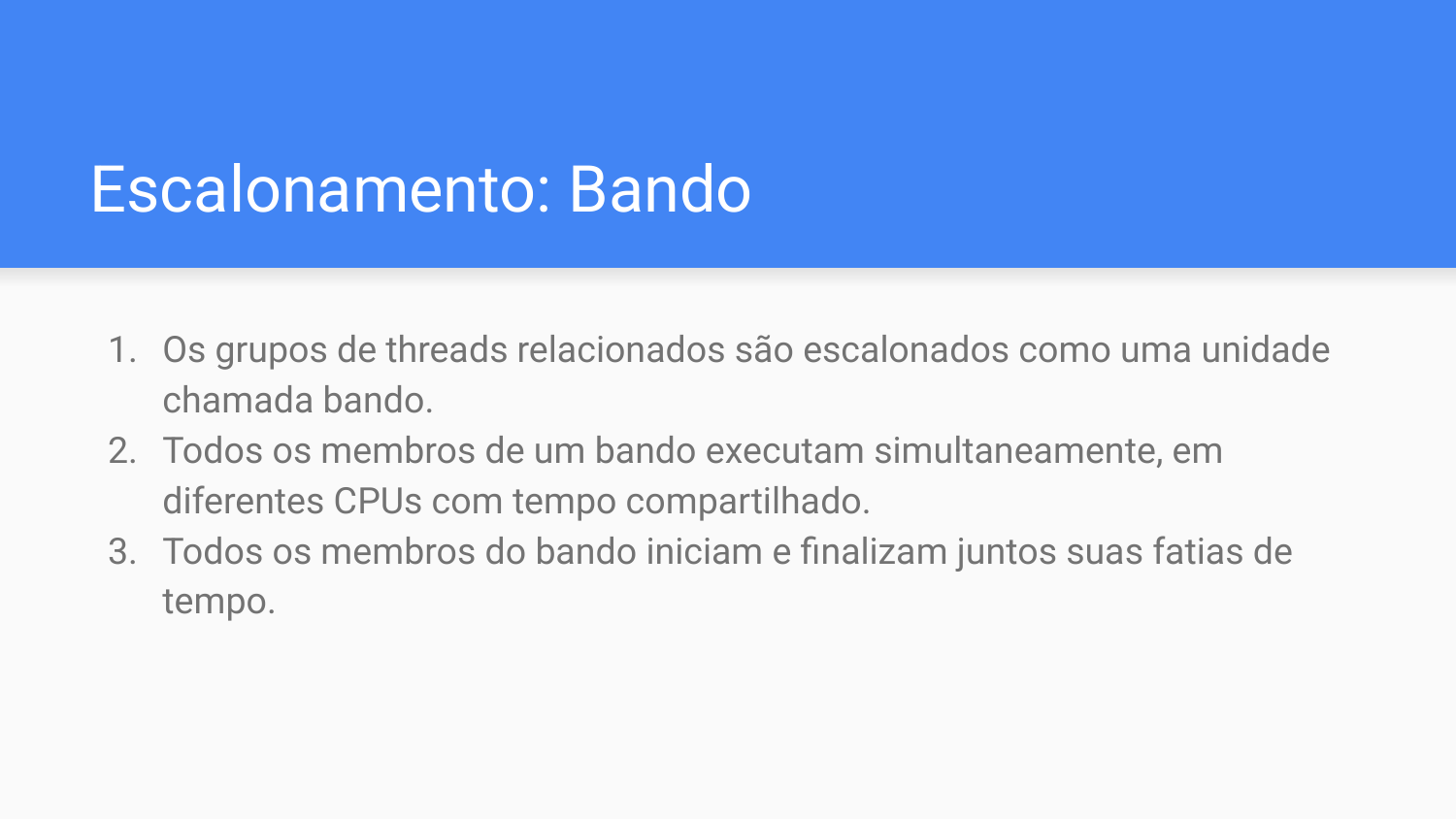

# Escalonamento: Bando
Os grupos de threads relacionados são escalonados como uma unidade chamada bando.
Todos os membros de um bando executam simultaneamente, em diferentes CPUs com tempo compartilhado.
Todos os membros do bando iniciam e finalizam juntos suas fatias de tempo.